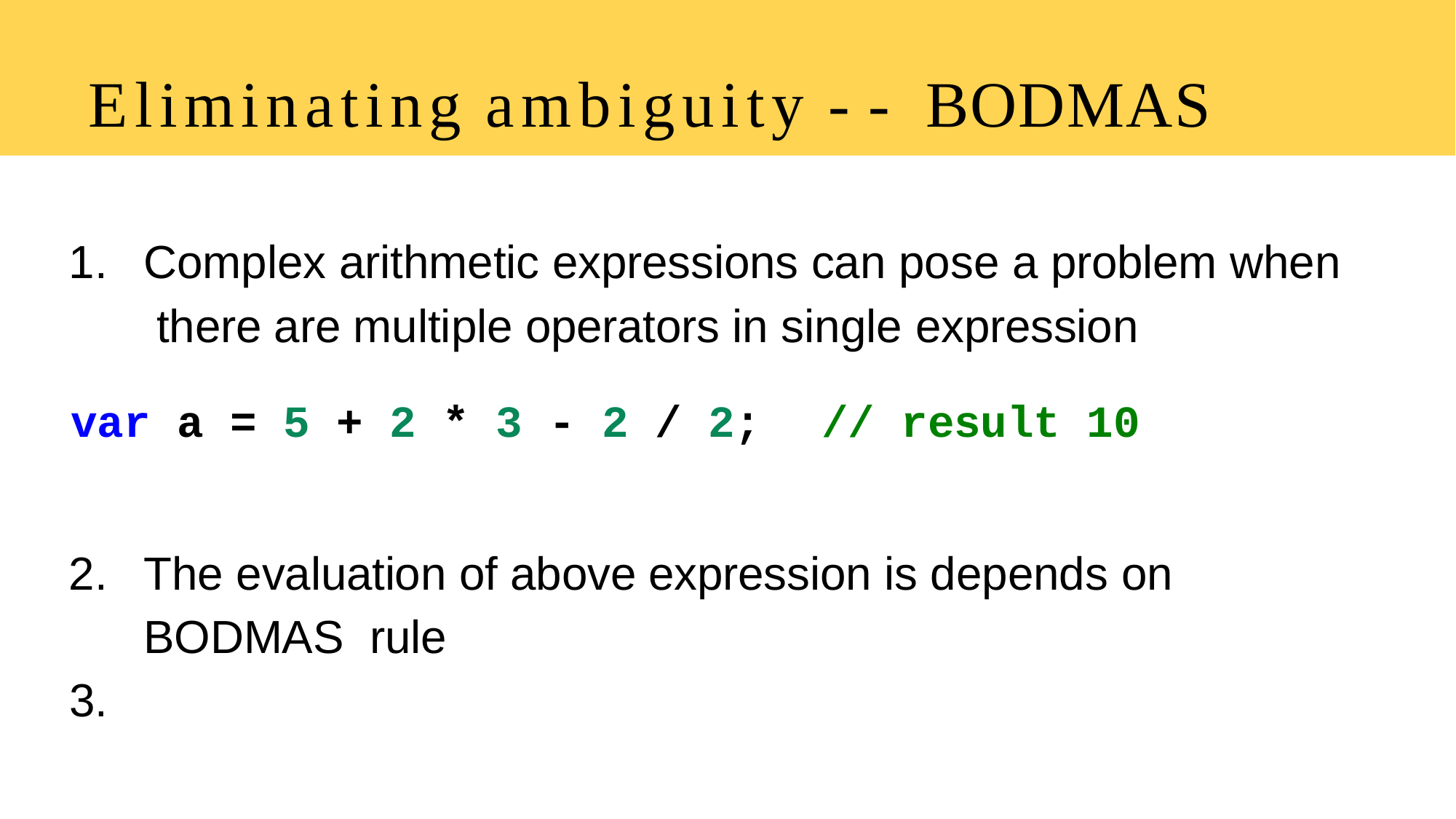

# Eliminating ambiguity -- BODMAS

Complex arithmetic expressions can pose a problem when  there are multiple operators in single expression
var a = 5 + 2 * 3 - 2 / 2;	// result 10

The evaluation of above expression is depends on BODMAS  rule
3.